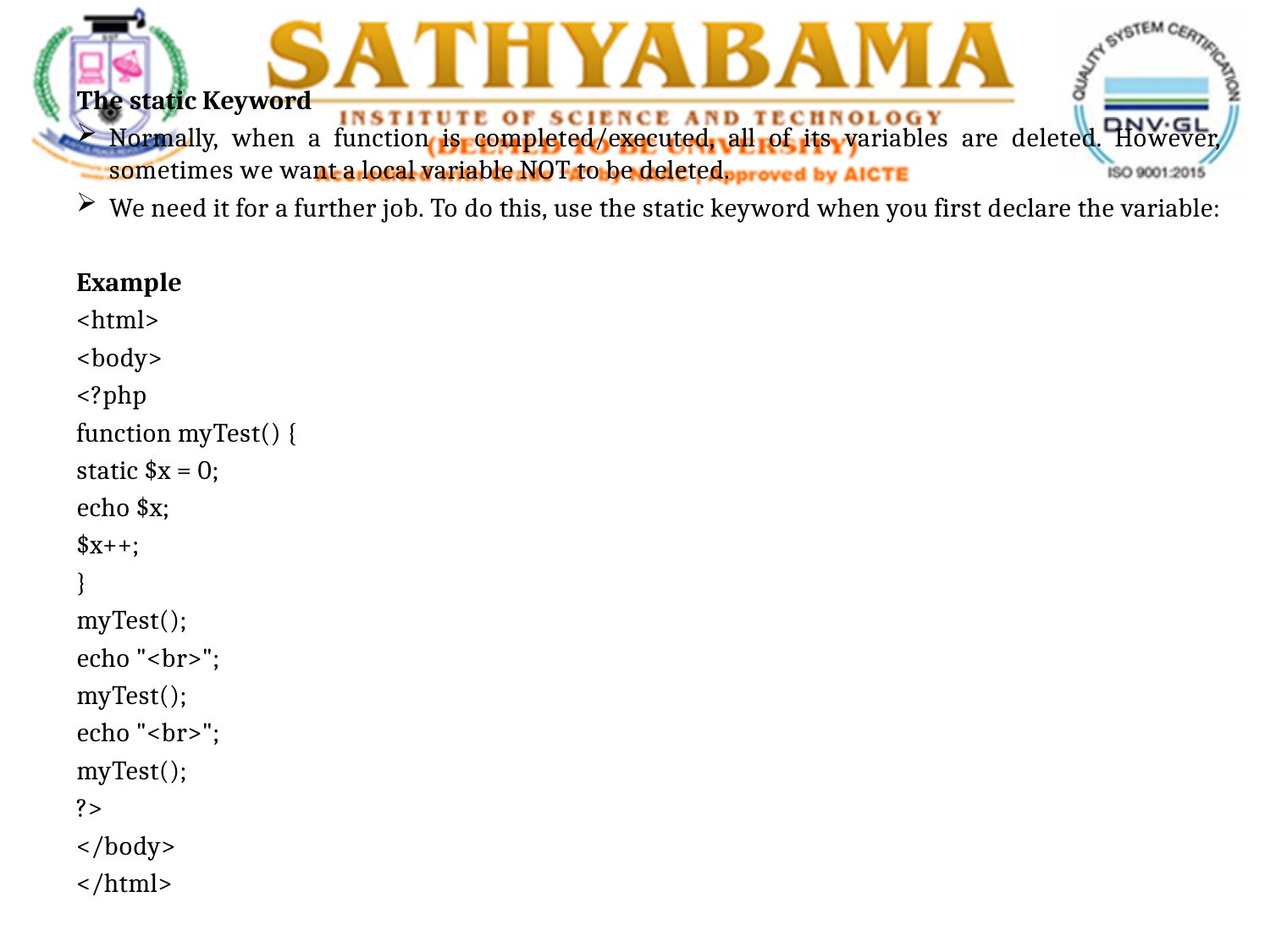

The static Keyword
Normally, when a function is completed/executed, all of its variables are deleted. However, sometimes we want a local variable NOT to be deleted.
We need it for a further job. To do this, use the static keyword when you first declare the variable:

Example
<html>
<body>
<?php
function myTest() {
static $x = 0;
echo $x;
$x++;
}
myTest();
echo "<br>";
myTest();
echo "<br>";
myTest();
?>
</body>
</html>